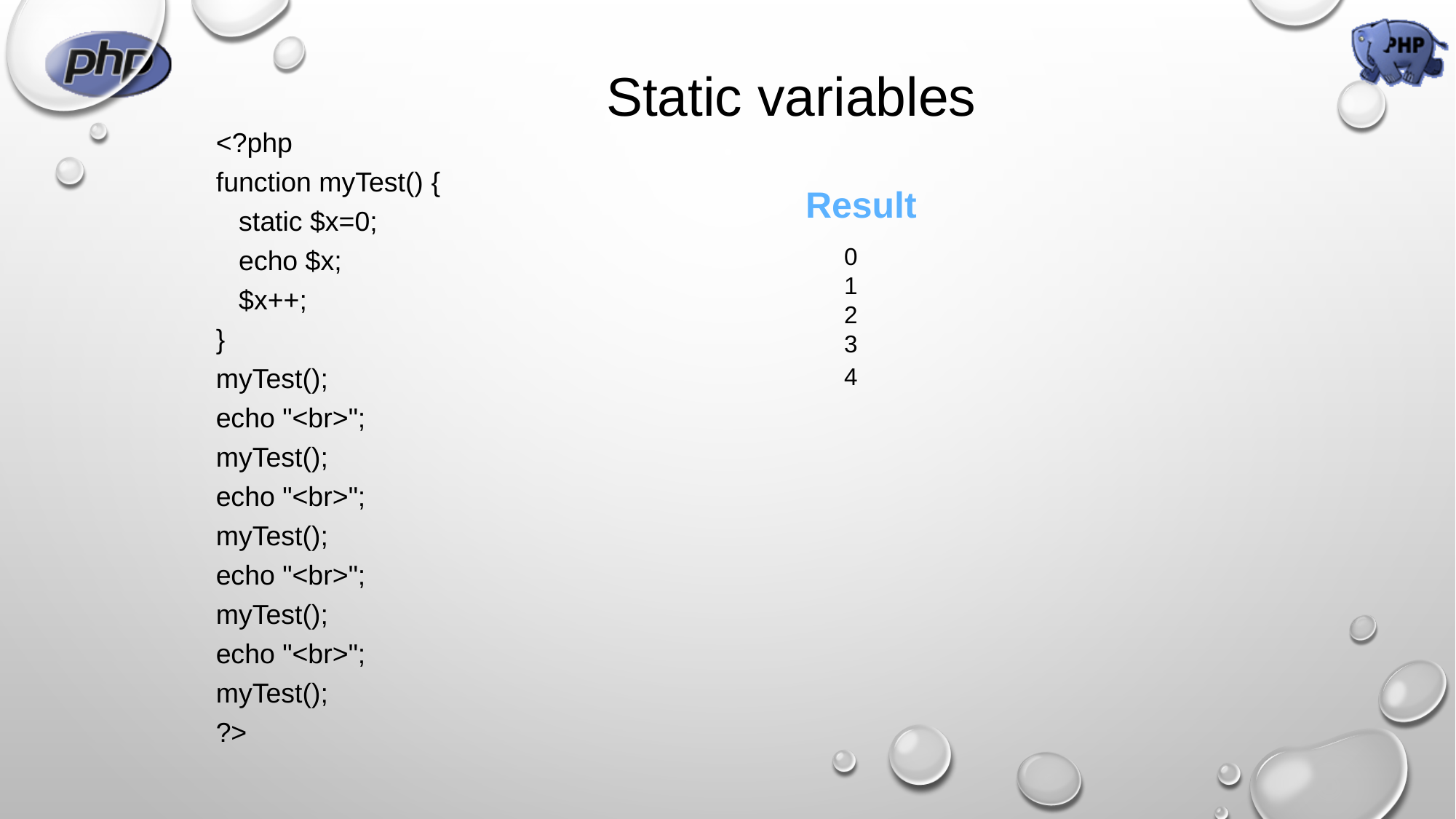

# Static variables
<?php
function myTest() {
   static $x=0;
   echo $x;
   $x++;
}
myTest();
echo "<br>";
myTest();
echo "<br>";
myTest();
echo "<br>";
myTest();
echo "<br>";
myTest();
?>
Result
0
1
2
3
4